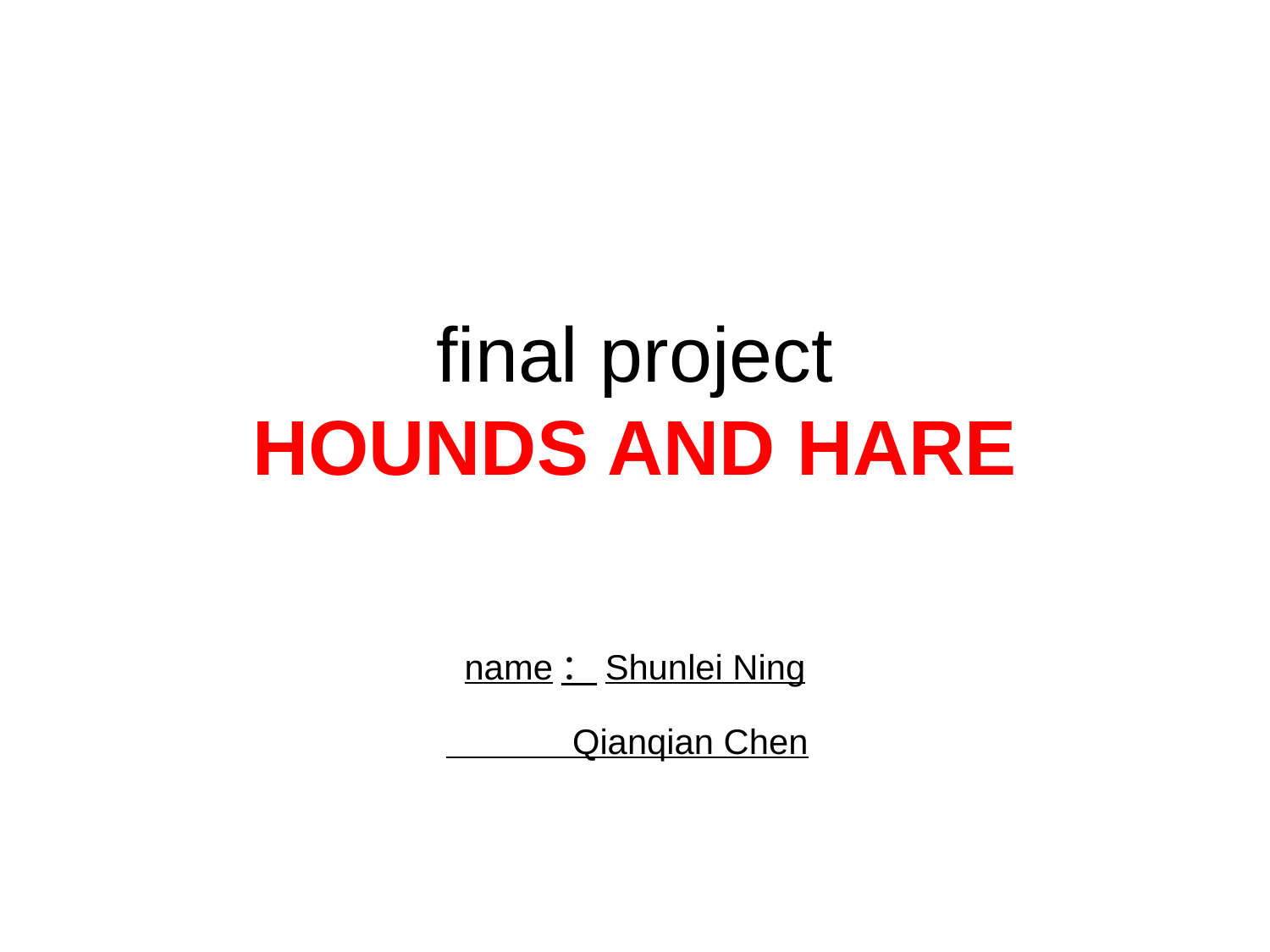

# final project HOUNDS AND HARE

name：Shunlei Ning
             Qianqian Chen